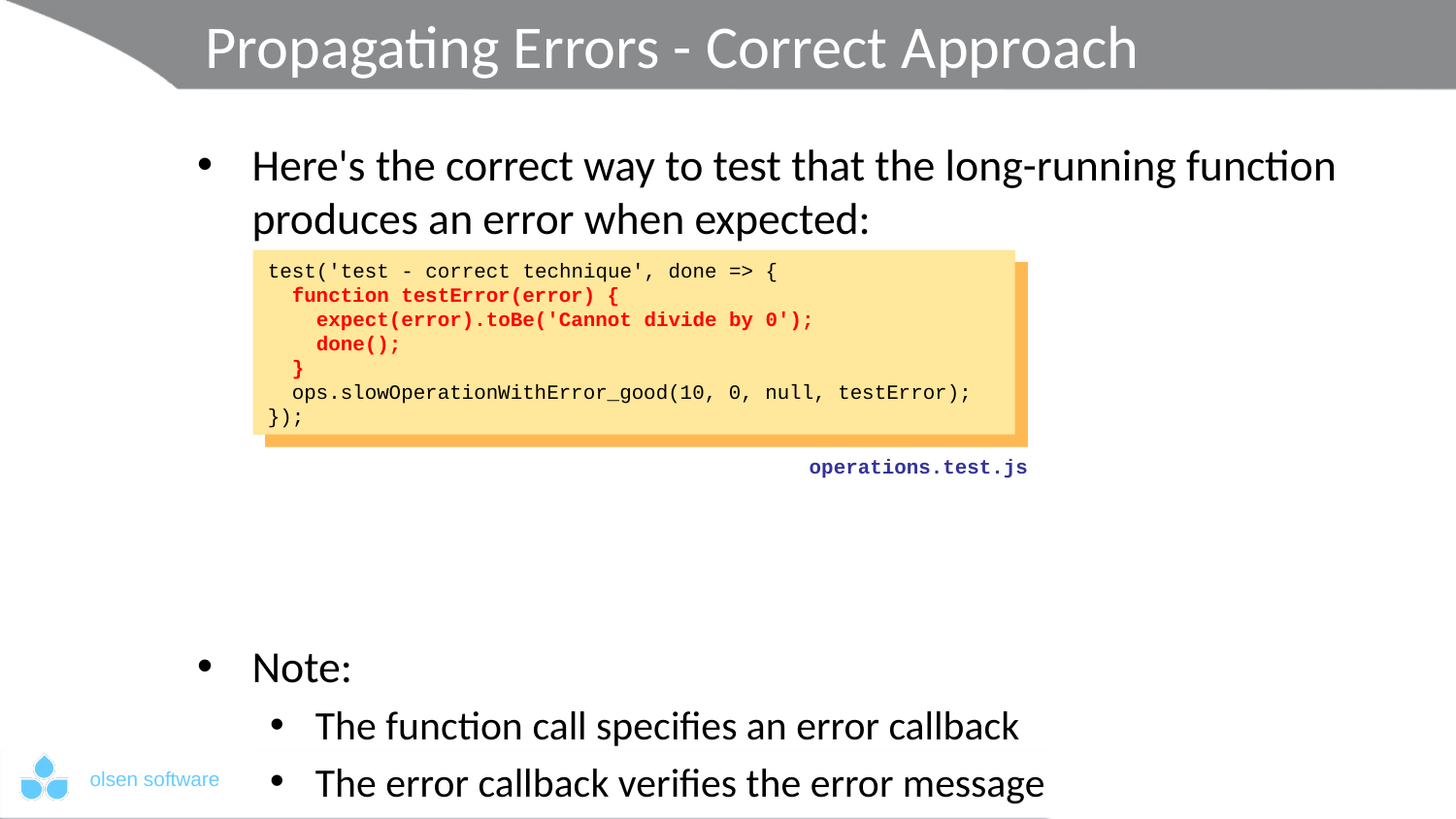

# Propagating Errors - Correct Approach
Here's the correct way to test that the long-running function produces an error when expected:

Note:
The function call specifies an error callback
The error callback verifies the error message
test('test - correct technique', done => {
  function testError(error) {
    expect(error).toBe('Cannot divide by 0');
    done();
  }
  ops.slowOperationWithError_good(10, 0, null, testError);
});
test('test - correct technique', done => {
  function testError(error) {
    expect(error).toBe('Cannot divide by 0');
    done();
  }
  ops.slowOperationWithError_good(10, 0, null, testError);
});
test('test - correct technique', done => {
  function testError(error) {
    expect(error).toBe('Cannot divide by 0');
    done();
  }
  ops.slowOperationWithError_good(10, 0, null, testError);
});
operations.test.js